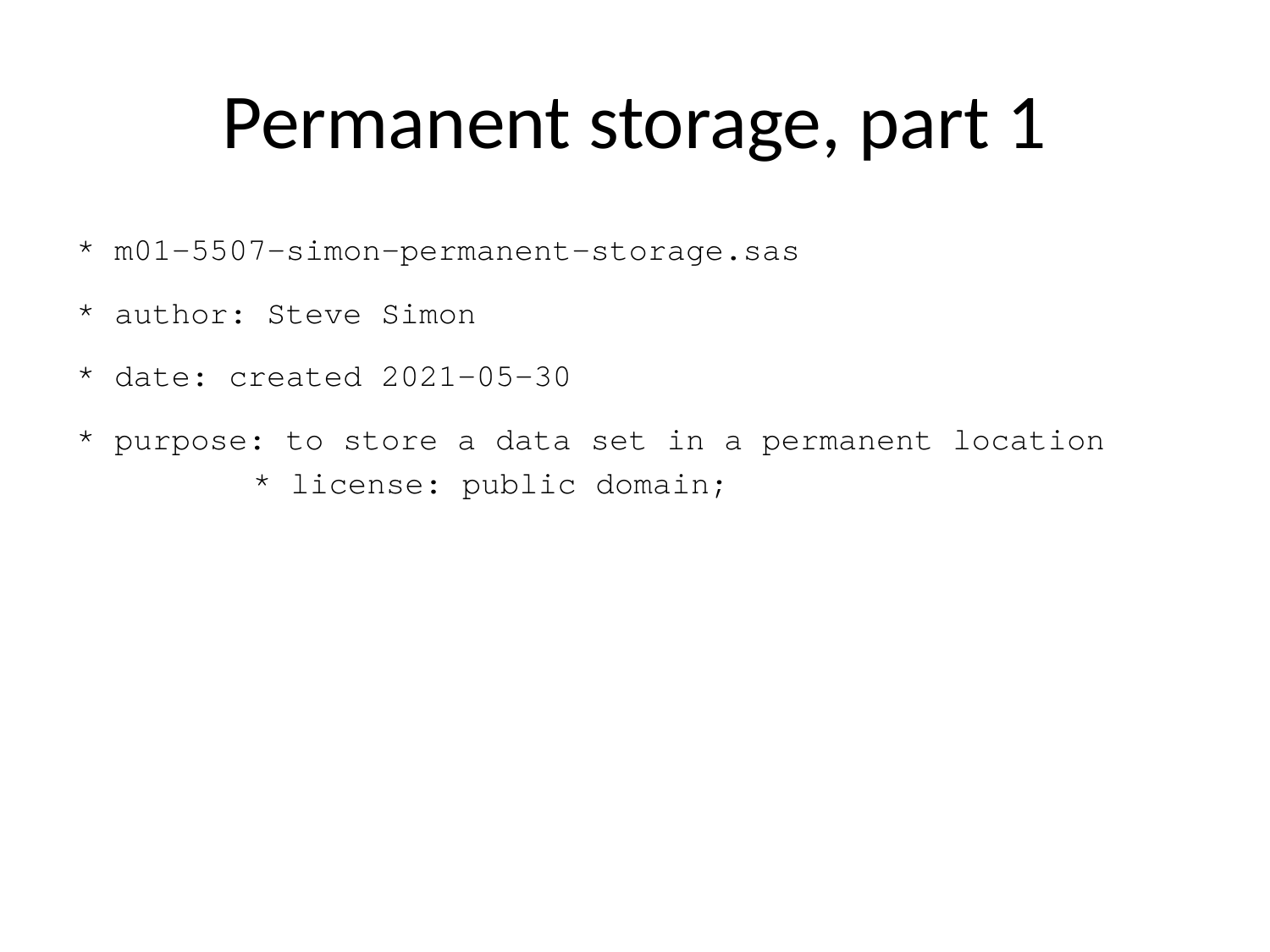

# Permanent storage, part 1
* m01-5507-simon-permanent-storage.sas
* author: Steve Simon
* date: created 2021-05-30
* purpose: to store a data set in a permanent location
* license: public domain;